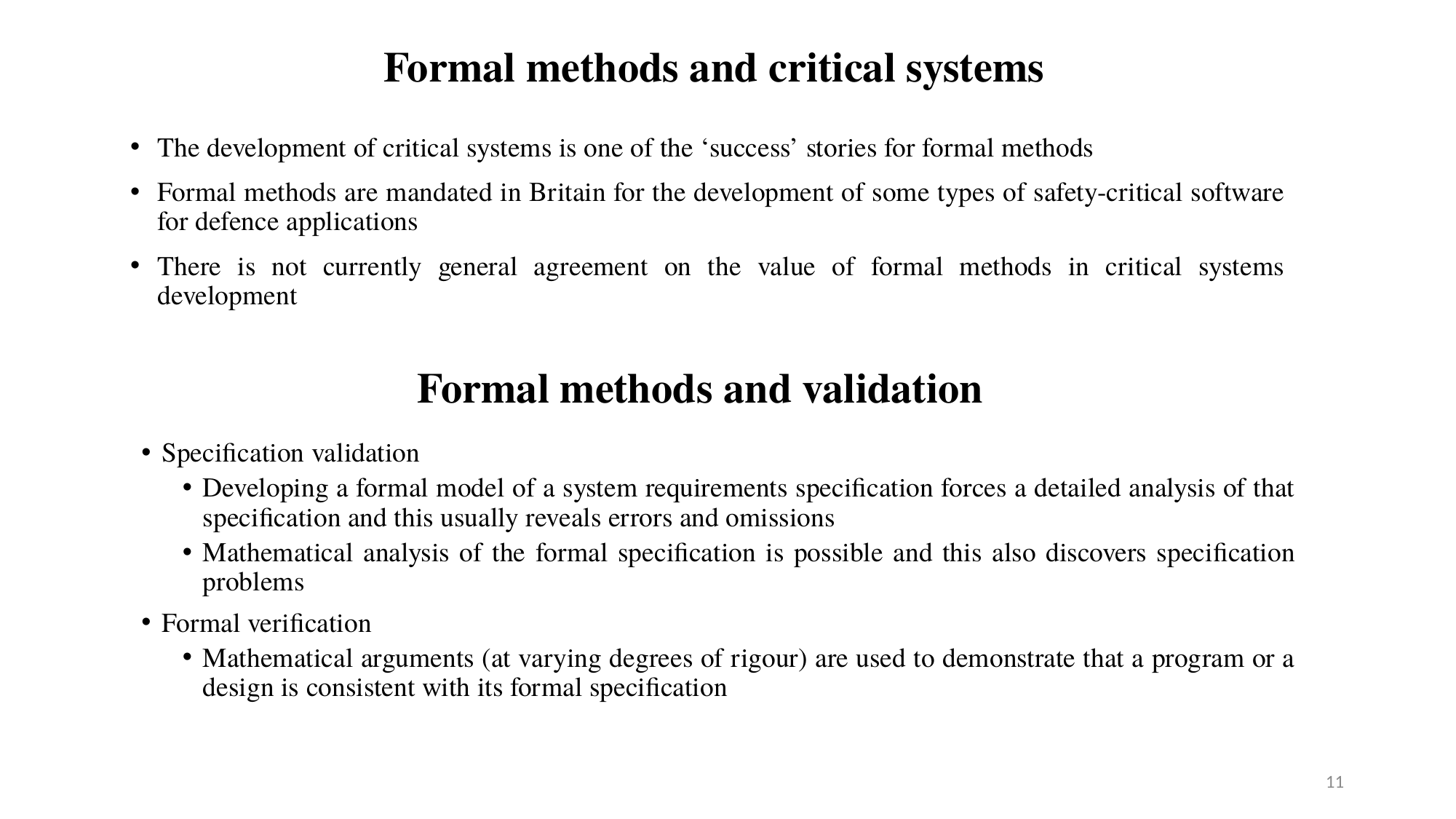

# Formal methods and critical systems
The development of critical systems is one of the ‘success’ stories for formal methods
Formal methods are mandated in Britain for the development of some types of safety-critical software for defence applications
There is not currently general agreement on the value of formal methods in critical systems development

Formal methods and validation
Specification validation
Developing a formal model of a system requirements specification forces a detailed analysis of that specification and this usually reveals errors and omissions
Mathematical analysis of the formal specification is possible and this also discovers specification problems
Formal verification
Mathematical arguments (at varying degrees of rigour) are used to demonstrate that a program or a design is consistent with its formal specification
11